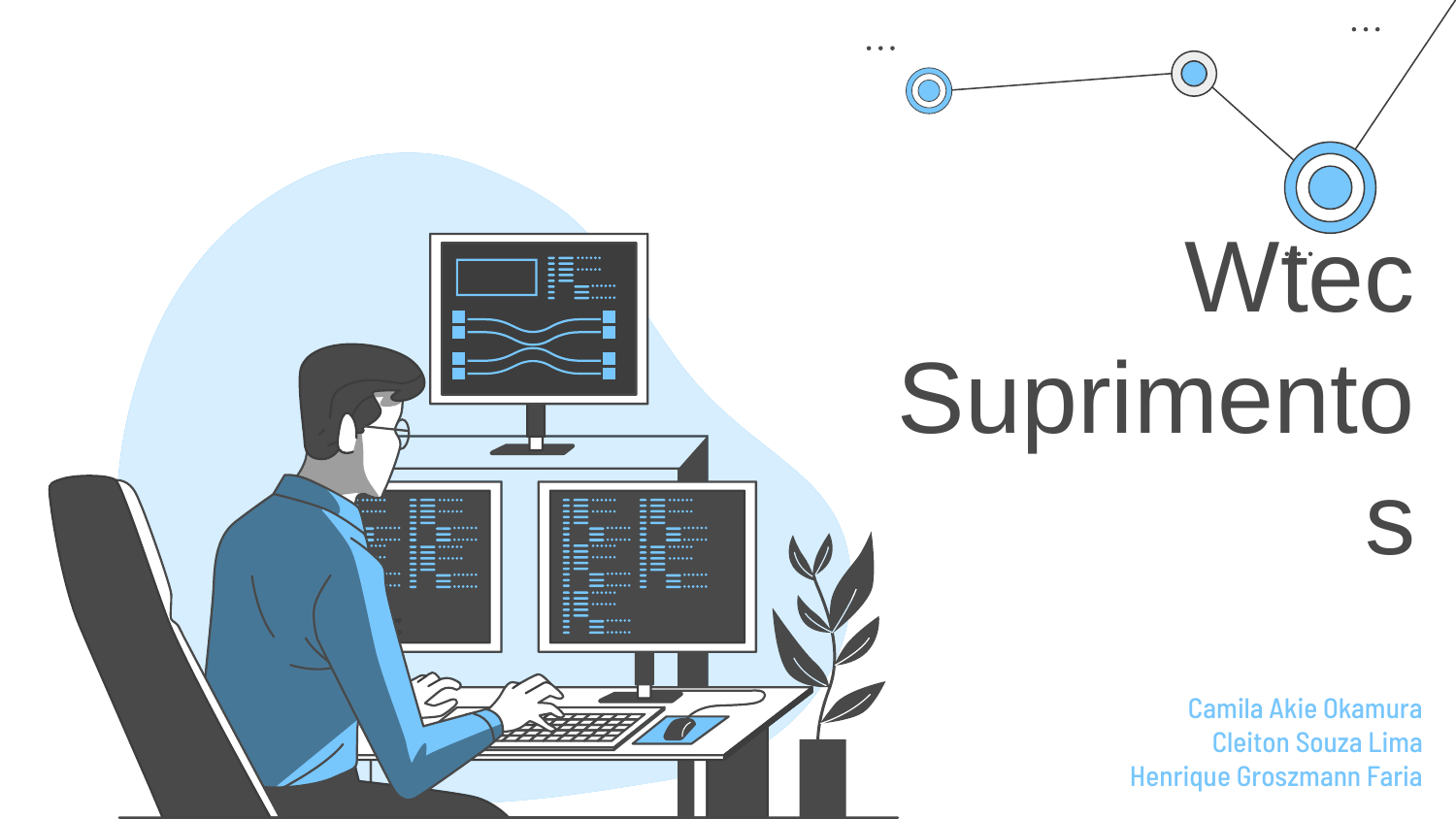

# Wtec Suprimentos
Camila Akie Okamura
Cleiton Souza Lima
Henrique Groszmann Faria